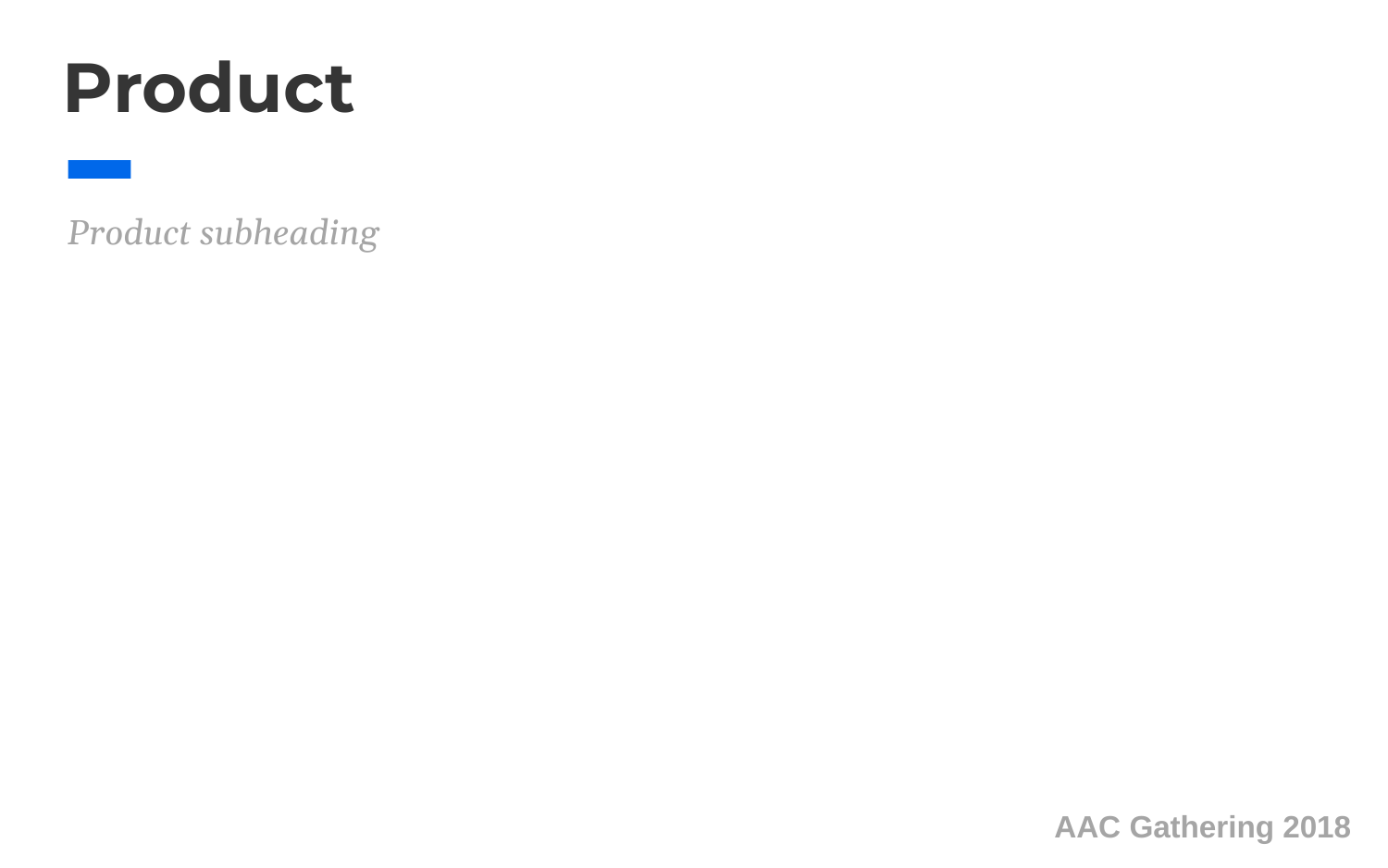

# Product
Product subheading

AAC Gathering 2018